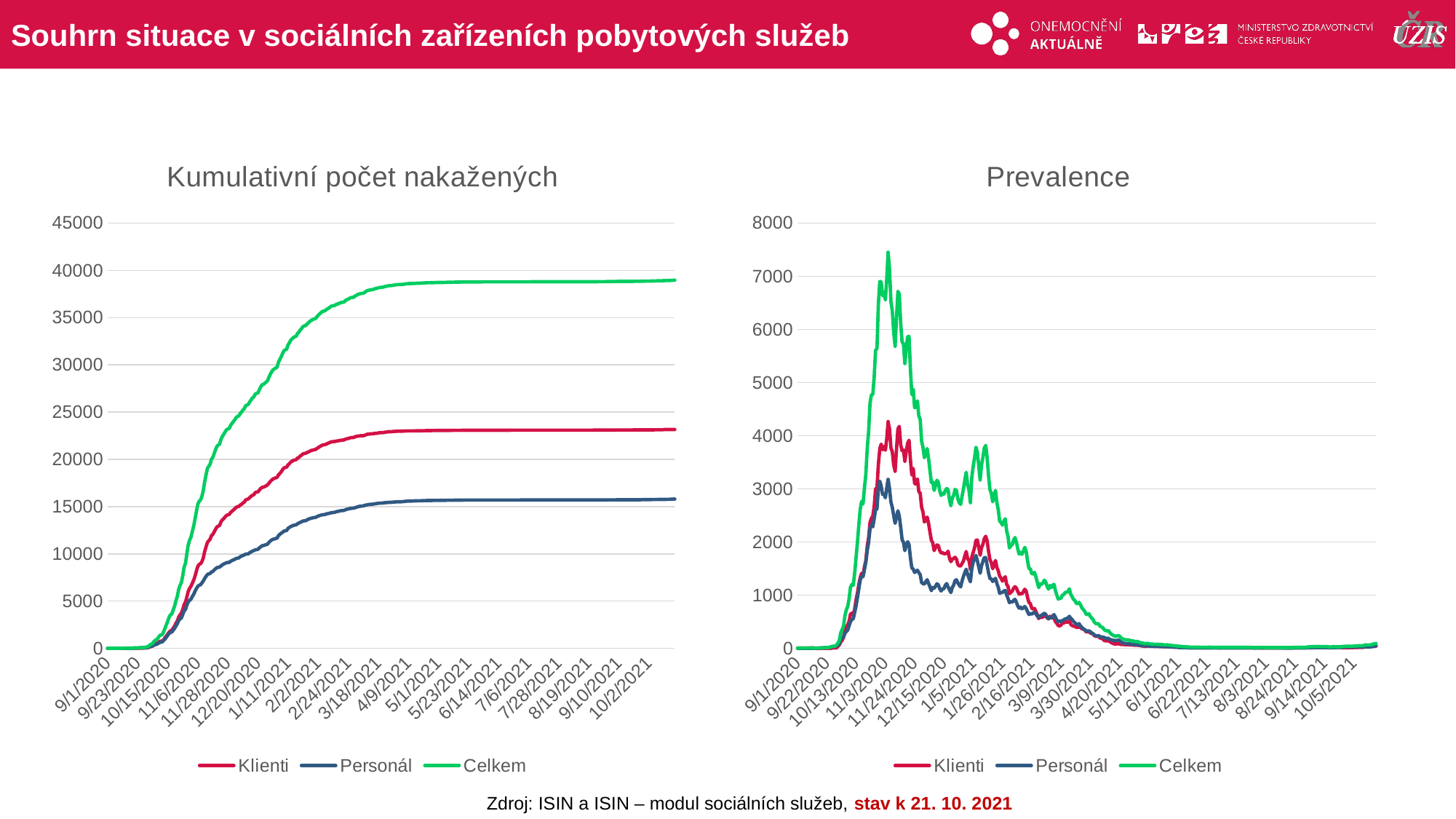

# Souhrn situace v sociálních zařízeních pobytových služeb

### Chart: Kumulativní počet nakažených

| Category | Klienti | Personál | Celkem |
|---|---|---|---|
| 44075 | 6.0 | 1.0 | 7.0 |
| 44076 | 6.0 | 1.0 | 7.0 |
| 44077 | 6.0 | 1.0 | 7.0 |
| 44078 | 6.0 | 4.0 | 10.0 |
| 44079 | 6.0 | 4.0 | 10.0 |
| 44080 | 6.0 | 4.0 | 10.0 |
| 44081 | 6.0 | 4.0 | 10.0 |
| 44082 | 7.0 | 4.0 | 11.0 |
| 44083 | 8.0 | 6.0 | 14.0 |
| 44084 | 8.0 | 7.0 | 15.0 |
| 44085 | 8.0 | 8.0 | 16.0 |
| 44086 | 11.0 | 9.0 | 20.0 |
| 44087 | 12.0 | 9.0 | 21.0 |
| 44088 | 12.0 | 12.0 | 24.0 |
| 44089 | 12.0 | 13.0 | 25.0 |
| 44090 | 12.0 | 15.0 | 27.0 |
| 44091 | 12.0 | 17.0 | 29.0 |
| 44092 | 14.0 | 19.0 | 33.0 |
| 44093 | 15.0 | 20.0 | 35.0 |
| 44094 | 18.0 | 23.0 | 41.0 |
| 44095 | 19.0 | 28.0 | 47.0 |
| 44096 | 19.0 | 32.0 | 51.0 |
| 44097 | 20.0 | 33.0 | 53.0 |
| 44098 | 23.0 | 37.0 | 60.0 |
| 44099 | 24.0 | 49.0 | 73.0 |
| 44100 | 29.0 | 56.0 | 85.0 |
| 44101 | 34.0 | 58.0 | 92.0 |
| 44102 | 37.0 | 62.0 | 99.0 |
| 44103 | 42.0 | 84.0 | 126.0 |
| 44104 | 70.0 | 94.0 | 164.0 |
| 44105 | 100.0 | 124.0 | 224.0 |
| 44106 | 160.0 | 215.0 | 375.0 |
| 44107 | 196.0 | 246.0 | 442.0 |
| 44108 | 250.0 | 275.0 | 525.0 |
| 44109 | 387.0 | 351.0 | 738.0 |
| 44110 | 469.0 | 397.0 | 866.0 |
| 44111 | 514.0 | 439.0 | 953.0 |
| 44112 | 592.0 | 523.0 | 1115.0 |
| 44113 | 731.0 | 609.0 | 1340.0 |
| 44114 | 761.0 | 659.0 | 1420.0 |
| 44115 | 772.0 | 684.0 | 1456.0 |
| 44116 | 910.0 | 838.0 | 1748.0 |
| 44117 | 1132.0 | 991.0 | 2123.0 |
| 44118 | 1313.0 | 1181.0 | 2494.0 |
| 44119 | 1503.0 | 1375.0 | 2878.0 |
| 44120 | 1707.0 | 1585.0 | 3292.0 |
| 44121 | 1862.0 | 1688.0 | 3550.0 |
| 44122 | 1903.0 | 1736.0 | 3639.0 |
| 44123 | 2145.0 | 1922.0 | 4067.0 |
| 44124 | 2341.0 | 2114.0 | 4455.0 |
| 44125 | 2667.0 | 2370.0 | 5037.0 |
| 44126 | 2893.0 | 2604.0 | 5497.0 |
| 44127 | 3308.0 | 2937.0 | 6245.0 |
| 44128 | 3535.0 | 3124.0 | 6659.0 |
| 44129 | 3729.0 | 3214.0 | 6943.0 |
| 44130 | 4116.0 | 3584.0 | 7700.0 |
| 44131 | 4637.0 | 3977.0 | 8614.0 |
| 44132 | 4897.0 | 4110.0 | 9007.0 |
| 44133 | 5432.0 | 4578.0 | 10010.0 |
| 44134 | 6019.0 | 4909.0 | 10928.0 |
| 44135 | 6355.0 | 5089.0 | 11444.0 |
| 44136 | 6567.0 | 5204.0 | 11771.0 |
| 44137 | 6897.0 | 5496.0 | 12393.0 |
| 44138 | 7229.0 | 5725.0 | 12954.0 |
| 44139 | 7653.0 | 6050.0 | 13703.0 |
| 44140 | 8186.0 | 6328.0 | 14514.0 |
| 44141 | 8673.0 | 6567.0 | 15240.0 |
| 44142 | 8887.0 | 6683.0 | 15570.0 |
| 44143 | 8965.0 | 6729.0 | 15694.0 |
| 44144 | 9167.0 | 6923.0 | 16090.0 |
| 44145 | 9552.0 | 7124.0 | 16676.0 |
| 44146 | 10226.0 | 7383.0 | 17609.0 |
| 44147 | 10725.0 | 7611.0 | 18336.0 |
| 44148 | 11205.0 | 7814.0 | 19019.0 |
| 44149 | 11384.0 | 7886.0 | 19270.0 |
| 44150 | 11548.0 | 7916.0 | 19464.0 |
| 44151 | 11929.0 | 8091.0 | 20020.0 |
| 44152 | 12066.0 | 8137.0 | 20203.0 |
| 44153 | 12335.0 | 8298.0 | 20633.0 |
| 44154 | 12604.0 | 8423.0 | 21027.0 |
| 44155 | 12842.0 | 8543.0 | 21385.0 |
| 44156 | 12936.0 | 8578.0 | 21514.0 |
| 44157 | 13027.0 | 8595.0 | 21622.0 |
| 44158 | 13406.0 | 8735.0 | 22141.0 |
| 44159 | 13604.0 | 8840.0 | 22444.0 |
| 44160 | 13727.0 | 8932.0 | 22659.0 |
| 44161 | 13922.0 | 8985.0 | 22907.0 |
| 44162 | 14060.0 | 9066.0 | 23126.0 |
| 44163 | 14138.0 | 9089.0 | 23227.0 |
| 44164 | 14166.0 | 9104.0 | 23270.0 |
| 44165 | 14381.0 | 9212.0 | 23593.0 |
| 44166 | 14504.0 | 9297.0 | 23801.0 |
| 44167 | 14636.0 | 9363.0 | 23999.0 |
| 44168 | 14768.0 | 9418.0 | 24186.0 |
| 44169 | 14907.0 | 9508.0 | 24415.0 |
| 44170 | 14995.0 | 9547.0 | 24542.0 |
| 44171 | 15015.0 | 9571.0 | 24586.0 |
| 44172 | 15157.0 | 9692.0 | 24849.0 |
| 44173 | 15246.0 | 9767.0 | 25013.0 |
| 44174 | 15387.0 | 9829.0 | 25216.0 |
| 44175 | 15470.0 | 9889.0 | 25359.0 |
| 44176 | 15699.0 | 9967.0 | 25666.0 |
| 44177 | 15766.0 | 9988.0 | 25754.0 |
| 44178 | 15816.0 | 10003.0 | 25819.0 |
| 44179 | 15964.0 | 10133.0 | 26097.0 |
| 44180 | 16097.0 | 10204.0 | 26301.0 |
| 44181 | 16197.0 | 10298.0 | 26495.0 |
| 44182 | 16265.0 | 10348.0 | 26613.0 |
| 44183 | 16480.0 | 10422.0 | 26902.0 |
| 44184 | 16539.0 | 10449.0 | 26988.0 |
| 44185 | 16560.0 | 10476.0 | 27036.0 |
| 44186 | 16739.0 | 10633.0 | 27372.0 |
| 44187 | 16913.0 | 10742.0 | 27655.0 |
| 44188 | 17035.0 | 10857.0 | 27892.0 |
| 44189 | 17053.0 | 10884.0 | 27937.0 |
| 44190 | 17124.0 | 10928.0 | 28052.0 |
| 44191 | 17201.0 | 10977.0 | 28178.0 |
| 44192 | 17298.0 | 11022.0 | 28320.0 |
| 44193 | 17463.0 | 11211.0 | 28674.0 |
| 44194 | 17649.0 | 11355.0 | 29004.0 |
| 44195 | 17792.0 | 11463.0 | 29255.0 |
| 44196 | 17925.0 | 11547.0 | 29472.0 |
| 44197 | 17989.0 | 11575.0 | 29564.0 |
| 44198 | 18048.0 | 11632.0 | 29680.0 |
| 44199 | 18089.0 | 11666.0 | 29755.0 |
| 44200 | 18356.0 | 11929.0 | 30285.0 |
| 44201 | 18507.0 | 12072.0 | 30579.0 |
| 44202 | 18671.0 | 12183.0 | 30854.0 |
| 44203 | 18902.0 | 12280.0 | 31182.0 |
| 44204 | 19086.0 | 12400.0 | 31486.0 |
| 44205 | 19146.0 | 12448.0 | 31594.0 |
| 44206 | 19174.0 | 12472.0 | 31646.0 |
| 44207 | 19412.0 | 12698.0 | 32110.0 |
| 44208 | 19537.0 | 12793.0 | 32330.0 |
| 44209 | 19712.0 | 12899.0 | 32611.0 |
| 44210 | 19809.0 | 12952.0 | 32761.0 |
| 44211 | 19894.0 | 13015.0 | 32909.0 |
| 44212 | 19929.0 | 13046.0 | 32975.0 |
| 44213 | 19974.0 | 13072.0 | 33046.0 |
| 44214 | 20134.0 | 13194.0 | 33328.0 |
| 44215 | 20212.0 | 13268.0 | 33480.0 |
| 44216 | 20358.0 | 13339.0 | 33697.0 |
| 44217 | 20464.0 | 13397.0 | 33861.0 |
| 44218 | 20578.0 | 13475.0 | 34053.0 |
| 44219 | 20631.0 | 13501.0 | 34132.0 |
| 44220 | 20655.0 | 13512.0 | 34167.0 |
| 44221 | 20740.0 | 13601.0 | 34341.0 |
| 44222 | 20781.0 | 13677.0 | 34458.0 |
| 44223 | 20874.0 | 13734.0 | 34608.0 |
| 44224 | 20939.0 | 13766.0 | 34705.0 |
| 44225 | 20976.0 | 13811.0 | 34787.0 |
| 44226 | 21025.0 | 13840.0 | 34865.0 |
| 44227 | 21034.0 | 13849.0 | 34883.0 |
| 44228 | 21139.0 | 13927.0 | 35066.0 |
| 44229 | 21233.0 | 13994.0 | 35227.0 |
| 44230 | 21335.0 | 14048.0 | 35383.0 |
| 44231 | 21417.0 | 14089.0 | 35506.0 |
| 44232 | 21501.0 | 14135.0 | 35636.0 |
| 44233 | 21543.0 | 14145.0 | 35688.0 |
| 44234 | 21559.0 | 14162.0 | 35721.0 |
| 44235 | 21622.0 | 14230.0 | 35852.0 |
| 44236 | 21687.0 | 14251.0 | 35938.0 |
| 44237 | 21754.0 | 14284.0 | 36038.0 |
| 44238 | 21819.0 | 14322.0 | 36141.0 |
| 44239 | 21871.0 | 14361.0 | 36232.0 |
| 44240 | 21879.0 | 14376.0 | 36255.0 |
| 44241 | 21891.0 | 14385.0 | 36276.0 |
| 44242 | 21928.0 | 14447.0 | 36375.0 |
| 44243 | 21946.0 | 14479.0 | 36425.0 |
| 44244 | 21976.0 | 14515.0 | 36491.0 |
| 44245 | 22003.0 | 14543.0 | 36546.0 |
| 44246 | 22029.0 | 14576.0 | 36605.0 |
| 44247 | 22047.0 | 14582.0 | 36629.0 |
| 44248 | 22052.0 | 14600.0 | 36652.0 |
| 44249 | 22142.0 | 14670.0 | 36812.0 |
| 44250 | 22177.0 | 14714.0 | 36891.0 |
| 44251 | 22212.0 | 14748.0 | 36960.0 |
| 44252 | 22258.0 | 14779.0 | 37037.0 |
| 44253 | 22304.0 | 14817.0 | 37121.0 |
| 44254 | 22313.0 | 14826.0 | 37139.0 |
| 44255 | 22316.0 | 14835.0 | 37151.0 |
| 44256 | 22394.0 | 14890.0 | 37284.0 |
| 44257 | 22422.0 | 14928.0 | 37350.0 |
| 44258 | 22468.0 | 14983.0 | 37451.0 |
| 44259 | 22477.0 | 15016.0 | 37493.0 |
| 44260 | 22499.0 | 15044.0 | 37543.0 |
| 44261 | 22503.0 | 15057.0 | 37560.0 |
| 44262 | 22508.0 | 15066.0 | 37574.0 |
| 44263 | 22535.0 | 15125.0 | 37660.0 |
| 44264 | 22605.0 | 15162.0 | 37767.0 |
| 44265 | 22660.0 | 15191.0 | 37851.0 |
| 44266 | 22672.0 | 15216.0 | 37888.0 |
| 44267 | 22697.0 | 15234.0 | 37931.0 |
| 44268 | 22706.0 | 15245.0 | 37951.0 |
| 44269 | 22712.0 | 15252.0 | 37964.0 |
| 44270 | 22738.0 | 15287.0 | 38025.0 |
| 44271 | 22758.0 | 15310.0 | 38068.0 |
| 44272 | 22765.0 | 15333.0 | 38098.0 |
| 44273 | 22801.0 | 15349.0 | 38150.0 |
| 44274 | 22819.0 | 15369.0 | 38188.0 |
| 44275 | 22827.0 | 15370.0 | 38197.0 |
| 44276 | 22831.0 | 15374.0 | 38205.0 |
| 44277 | 22844.0 | 15401.0 | 38245.0 |
| 44278 | 22871.0 | 15419.0 | 38290.0 |
| 44279 | 22890.0 | 15429.0 | 38319.0 |
| 44280 | 22921.0 | 15437.0 | 38358.0 |
| 44281 | 22927.0 | 15453.0 | 38380.0 |
| 44282 | 22930.0 | 15456.0 | 38386.0 |
| 44283 | 22934.0 | 15457.0 | 38391.0 |
| 44284 | 22955.0 | 15475.0 | 38430.0 |
| 44285 | 22964.0 | 15488.0 | 38452.0 |
| 44286 | 22972.0 | 15501.0 | 38473.0 |
| 44287 | 22981.0 | 15512.0 | 38493.0 |
| 44288 | 22984.0 | 15515.0 | 38499.0 |
| 44289 | 22987.0 | 15518.0 | 38505.0 |
| 44290 | 22989.0 | 15520.0 | 38509.0 |
| 44291 | 22990.0 | 15524.0 | 38514.0 |
| 44292 | 22995.0 | 15544.0 | 38539.0 |
| 44293 | 23011.0 | 15559.0 | 38570.0 |
| 44294 | 23012.0 | 15575.0 | 38587.0 |
| 44295 | 23015.0 | 15583.0 | 38598.0 |
| 44296 | 23016.0 | 15587.0 | 38603.0 |
| 44297 | 23016.0 | 15588.0 | 38604.0 |
| 44298 | 23017.0 | 15596.0 | 38613.0 |
| 44299 | 23019.0 | 15602.0 | 38621.0 |
| 44300 | 23020.0 | 15606.0 | 38626.0 |
| 44301 | 23023.0 | 15611.0 | 38634.0 |
| 44302 | 23024.0 | 15617.0 | 38641.0 |
| 44303 | 23025.0 | 15618.0 | 38643.0 |
| 44304 | 23026.0 | 15619.0 | 38645.0 |
| 44305 | 23031.0 | 15629.0 | 38660.0 |
| 44306 | 23035.0 | 15632.0 | 38667.0 |
| 44307 | 23038.0 | 15635.0 | 38673.0 |
| 44308 | 23047.0 | 15639.0 | 38686.0 |
| 44309 | 23050.0 | 15642.0 | 38692.0 |
| 44310 | 23051.0 | 15643.0 | 38694.0 |
| 44311 | 23051.0 | 15643.0 | 38694.0 |
| 44312 | 23052.0 | 15648.0 | 38700.0 |
| 44313 | 23055.0 | 15653.0 | 38708.0 |
| 44314 | 23055.0 | 15654.0 | 38709.0 |
| 44315 | 23057.0 | 15656.0 | 38713.0 |
| 44316 | 23058.0 | 15660.0 | 38718.0 |
| 44317 | 23058.0 | 15660.0 | 38718.0 |
| 44318 | 23058.0 | 15661.0 | 38719.0 |
| 44319 | 23058.0 | 15663.0 | 38721.0 |
| 44320 | 23058.0 | 15665.0 | 38723.0 |
| 44321 | 23060.0 | 15666.0 | 38726.0 |
| 44322 | 23060.0 | 15670.0 | 38730.0 |
| 44323 | 23061.0 | 15672.0 | 38733.0 |
| 44324 | 23061.0 | 15673.0 | 38734.0 |
| 44325 | 23064.0 | 15673.0 | 38737.0 |
| 44326 | 23069.0 | 15674.0 | 38743.0 |
| 44327 | 23071.0 | 15678.0 | 38749.0 |
| 44328 | 23071.0 | 15678.0 | 38749.0 |
| 44329 | 23072.0 | 15680.0 | 38752.0 |
| 44330 | 23075.0 | 15681.0 | 38756.0 |
| 44331 | 23076.0 | 15681.0 | 38757.0 |
| 44332 | 23076.0 | 15681.0 | 38757.0 |
| 44333 | 23079.0 | 15685.0 | 38764.0 |
| 44334 | 23079.0 | 15689.0 | 38768.0 |
| 44335 | 23081.0 | 15690.0 | 38771.0 |
| 44336 | 23081.0 | 15693.0 | 38774.0 |
| 44337 | 23081.0 | 15693.0 | 38774.0 |
| 44338 | 23081.0 | 15693.0 | 38774.0 |
| 44339 | 23081.0 | 15693.0 | 38774.0 |
| 44340 | 23083.0 | 15694.0 | 38777.0 |
| 44341 | 23083.0 | 15695.0 | 38778.0 |
| 44342 | 23083.0 | 15696.0 | 38779.0 |
| 44343 | 23083.0 | 15696.0 | 38779.0 |
| 44344 | 23083.0 | 15696.0 | 38779.0 |
| 44345 | 23083.0 | 15696.0 | 38779.0 |
| 44346 | 23083.0 | 15696.0 | 38779.0 |
| 44347 | 23083.0 | 15696.0 | 38779.0 |
| 44348 | 23083.0 | 15696.0 | 38779.0 |
| 44349 | 23086.0 | 15696.0 | 38782.0 |
| 44350 | 23087.0 | 15697.0 | 38784.0 |
| 44351 | 23087.0 | 15697.0 | 38784.0 |
| 44352 | 23087.0 | 15697.0 | 38784.0 |
| 44353 | 23087.0 | 15697.0 | 38784.0 |
| 44354 | 23087.0 | 15697.0 | 38784.0 |
| 44355 | 23087.0 | 15697.0 | 38784.0 |
| 44356 | 23087.0 | 15697.0 | 38784.0 |
| 44357 | 23087.0 | 15697.0 | 38784.0 |
| 44358 | 23088.0 | 15697.0 | 38785.0 |
| 44359 | 23088.0 | 15697.0 | 38785.0 |
| 44360 | 23088.0 | 15697.0 | 38785.0 |
| 44361 | 23088.0 | 15697.0 | 38785.0 |
| 44362 | 23088.0 | 15697.0 | 38785.0 |
| 44363 | 23088.0 | 15697.0 | 38785.0 |
| 44364 | 23089.0 | 15697.0 | 38786.0 |
| 44365 | 23089.0 | 15697.0 | 38786.0 |
| 44366 | 23089.0 | 15697.0 | 38786.0 |
| 44367 | 23089.0 | 15697.0 | 38786.0 |
| 44368 | 23089.0 | 15697.0 | 38786.0 |
| 44369 | 23089.0 | 15697.0 | 38786.0 |
| 44370 | 23090.0 | 15697.0 | 38787.0 |
| 44371 | 23091.0 | 15697.0 | 38788.0 |
| 44372 | 23091.0 | 15697.0 | 38788.0 |
| 44373 | 23091.0 | 15697.0 | 38788.0 |
| 44374 | 23091.0 | 15697.0 | 38788.0 |
| 44375 | 23091.0 | 15697.0 | 38788.0 |
| 44376 | 23091.0 | 15697.0 | 38788.0 |
| 44377 | 23091.0 | 15698.0 | 38789.0 |
| 44378 | 23092.0 | 15698.0 | 38790.0 |
| 44379 | 23092.0 | 15698.0 | 38790.0 |
| 44380 | 23092.0 | 15698.0 | 38790.0 |
| 44381 | 23093.0 | 15698.0 | 38791.0 |
| 44382 | 23093.0 | 15698.0 | 38791.0 |
| 44383 | 23093.0 | 15698.0 | 38791.0 |
| 44384 | 23093.0 | 15698.0 | 38791.0 |
| 44385 | 23094.0 | 15698.0 | 38792.0 |
| 44386 | 23094.0 | 15698.0 | 38792.0 |
| 44387 | 23094.0 | 15698.0 | 38792.0 |
| 44388 | 23094.0 | 15699.0 | 38793.0 |
| 44389 | 23094.0 | 15699.0 | 38793.0 |
| 44390 | 23094.0 | 15699.0 | 38793.0 |
| 44391 | 23094.0 | 15699.0 | 38793.0 |
| 44392 | 23094.0 | 15699.0 | 38793.0 |
| 44393 | 23094.0 | 15699.0 | 38793.0 |
| 44394 | 23094.0 | 15699.0 | 38793.0 |
| 44395 | 23094.0 | 15699.0 | 38793.0 |
| 44396 | 23094.0 | 15699.0 | 38793.0 |
| 44397 | 23094.0 | 15699.0 | 38793.0 |
| 44398 | 23094.0 | 15700.0 | 38794.0 |
| 44399 | 23094.0 | 15700.0 | 38794.0 |
| 44400 | 23094.0 | 15700.0 | 38794.0 |
| 44401 | 23094.0 | 15700.0 | 38794.0 |
| 44402 | 23094.0 | 15700.0 | 38794.0 |
| 44403 | 23094.0 | 15700.0 | 38794.0 |
| 44404 | 23094.0 | 15700.0 | 38794.0 |
| 44405 | 23094.0 | 15702.0 | 38796.0 |
| 44406 | 23094.0 | 15702.0 | 38796.0 |
| 44407 | 23094.0 | 15702.0 | 38796.0 |
| 44408 | 23094.0 | 15702.0 | 38796.0 |
| 44409 | 23094.0 | 15702.0 | 38796.0 |
| 44410 | 23094.0 | 15702.0 | 38796.0 |
| 44411 | 23094.0 | 15702.0 | 38796.0 |
| 44412 | 23094.0 | 15702.0 | 38796.0 |
| 44413 | 23094.0 | 15702.0 | 38796.0 |
| 44414 | 23094.0 | 15702.0 | 38796.0 |
| 44415 | 23094.0 | 15702.0 | 38796.0 |
| 44416 | 23094.0 | 15703.0 | 38797.0 |
| 44417 | 23094.0 | 15703.0 | 38797.0 |
| 44418 | 23094.0 | 15703.0 | 38797.0 |
| 44419 | 23094.0 | 15704.0 | 38798.0 |
| 44420 | 23094.0 | 15704.0 | 38798.0 |
| 44421 | 23094.0 | 15704.0 | 38798.0 |
| 44422 | 23094.0 | 15704.0 | 38798.0 |
| 44423 | 23094.0 | 15704.0 | 38798.0 |
| 44424 | 23095.0 | 15704.0 | 38799.0 |
| 44425 | 23096.0 | 15704.0 | 38800.0 |
| 44426 | 23096.0 | 15704.0 | 38800.0 |
| 44427 | 23097.0 | 15704.0 | 38801.0 |
| 44428 | 23097.0 | 15704.0 | 38801.0 |
| 44429 | 23097.0 | 15704.0 | 38801.0 |
| 44430 | 23097.0 | 15704.0 | 38801.0 |
| 44431 | 23099.0 | 15705.0 | 38804.0 |
| 44432 | 23099.0 | 15705.0 | 38804.0 |
| 44433 | 23099.0 | 15705.0 | 38804.0 |
| 44434 | 23099.0 | 15706.0 | 38805.0 |
| 44435 | 23099.0 | 15707.0 | 38806.0 |
| 44436 | 23099.0 | 15708.0 | 38807.0 |
| 44437 | 23099.0 | 15708.0 | 38807.0 |
| 44438 | 23099.0 | 15708.0 | 38807.0 |
| 44439 | 23099.0 | 15708.0 | 38807.0 |
| 44440 | 23100.0 | 15710.0 | 38810.0 |
| 44441 | 23104.0 | 15711.0 | 38815.0 |
| 44442 | 23106.0 | 15712.0 | 38818.0 |
| 44443 | 23107.0 | 15712.0 | 38819.0 |
| 44444 | 23107.0 | 15712.0 | 38819.0 |
| 44445 | 23111.0 | 15713.0 | 38824.0 |
| 44446 | 23111.0 | 15715.0 | 38826.0 |
| 44447 | 23111.0 | 15716.0 | 38827.0 |
| 44448 | 23112.0 | 15717.0 | 38829.0 |
| 44449 | 23112.0 | 15717.0 | 38829.0 |
| 44450 | 23112.0 | 15717.0 | 38829.0 |
| 44451 | 23112.0 | 15717.0 | 38829.0 |
| 44452 | 23113.0 | 15717.0 | 38830.0 |
| 44453 | 23113.0 | 15718.0 | 38831.0 |
| 44454 | 23113.0 | 15718.0 | 38831.0 |
| 44455 | 23113.0 | 15718.0 | 38831.0 |
| 44456 | 23113.0 | 15718.0 | 38831.0 |
| 44457 | 23113.0 | 15719.0 | 38832.0 |
| 44458 | 23113.0 | 15719.0 | 38832.0 |
| 44459 | 23114.0 | 15723.0 | 38837.0 |
| 44460 | 23117.0 | 15726.0 | 38843.0 |
| 44461 | 23118.0 | 15728.0 | 38846.0 |
| 44462 | 23118.0 | 15728.0 | 38846.0 |
| 44463 | 23118.0 | 15728.0 | 38846.0 |
| 44464 | 23118.0 | 15729.0 | 38847.0 |
| 44465 | 23118.0 | 15729.0 | 38847.0 |
| 44466 | 23118.0 | 15734.0 | 38852.0 |
| 44467 | 23118.0 | 15736.0 | 38854.0 |
| 44468 | 23118.0 | 15742.0 | 38860.0 |
| 44469 | 23118.0 | 15744.0 | 38862.0 |
| 44470 | 23119.0 | 15746.0 | 38865.0 |
| 44471 | 23120.0 | 15746.0 | 38866.0 |
| 44472 | 23121.0 | 15746.0 | 38867.0 |
| 44473 | 23121.0 | 15748.0 | 38869.0 |
| 44474 | 23122.0 | 15750.0 | 38872.0 |
| 44475 | 23129.0 | 15752.0 | 38881.0 |
| 44476 | 23130.0 | 15753.0 | 38883.0 |
| 44477 | 23133.0 | 15756.0 | 38889.0 |
| 44478 | 23133.0 | 15757.0 | 38890.0 |
| 44479 | 23133.0 | 15757.0 | 38890.0 |
| 44480 | 23134.0 | 15760.0 | 38894.0 |
| 44481 | 23134.0 | 15763.0 | 38897.0 |
| 44482 | 23153.0 | 15764.0 | 38917.0 |
| 44483 | 23153.0 | 15767.0 | 38920.0 |
| 44484 | 23154.0 | 15770.0 | 38924.0 |
| 44485 | 23154.0 | 15773.0 | 38927.0 |
| 44486 | 23155.0 | 15773.0 | 38928.0 |
| 44487 | 23157.0 | 15781.0 | 38938.0 |
| 44488 | 23163.0 | 15786.0 | 38949.0 |
| 44489 | 23164.0 | 15794.0 | 38958.0 |
| 44490 | 23165.0 | 15798.0 | 38963.0 |

### Chart: Prevalence

| Category | Klienti | Personál | Celkem |
|---|---|---|---|
| 44075 | 6.0 | 1.0 | 7.0 |
| 44076 | 6.0 | 0.0 | 6.0 |
| 44077 | 6.0 | 0.0 | 6.0 |
| 44078 | 6.0 | 3.0 | 9.0 |
| 44079 | 6.0 | 1.0 | 7.0 |
| 44080 | 6.0 | 1.0 | 7.0 |
| 44081 | 6.0 | 1.0 | 7.0 |
| 44082 | 7.0 | 1.0 | 8.0 |
| 44083 | 7.0 | 3.0 | 10.0 |
| 44084 | 6.0 | 3.0 | 9.0 |
| 44085 | 6.0 | 3.0 | 9.0 |
| 44086 | 9.0 | 3.0 | 12.0 |
| 44087 | 1.0 | 2.0 | 3.0 |
| 44088 | 0.0 | 5.0 | 5.0 |
| 44089 | 0.0 | 5.0 | 5.0 |
| 44090 | 0.0 | 7.0 | 7.0 |
| 44091 | 0.0 | 8.0 | 8.0 |
| 44092 | 2.0 | 8.0 | 10.0 |
| 44093 | 1.0 | 8.0 | 9.0 |
| 44094 | 3.0 | 10.0 | 13.0 |
| 44095 | 1.0 | 12.0 | 13.0 |
| 44096 | 0.0 | 13.0 | 13.0 |
| 44097 | 1.0 | 13.0 | 14.0 |
| 44098 | 4.0 | 17.0 | 21.0 |
| 44099 | 2.0 | 28.0 | 30.0 |
| 44100 | 7.0 | 32.0 | 39.0 |
| 44101 | 7.0 | 33.0 | 40.0 |
| 44102 | 7.0 | 36.0 | 43.0 |
| 44103 | 11.0 | 54.0 | 65.0 |
| 44104 | 38.0 | 60.0 | 98.0 |
| 44105 | 66.0 | 88.0 | 154.0 |
| 44106 | 119.0 | 173.0 | 292.0 |
| 44107 | 154.0 | 199.0 | 353.0 |
| 44108 | 206.0 | 212.0 | 418.0 |
| 44109 | 333.0 | 282.0 | 615.0 |
| 44110 | 405.0 | 318.0 | 723.0 |
| 44111 | 443.0 | 345.0 | 788.0 |
| 44112 | 511.0 | 425.0 | 936.0 |
| 44113 | 643.0 | 505.0 | 1148.0 |
| 44114 | 663.0 | 542.0 | 1205.0 |
| 44115 | 630.0 | 557.0 | 1187.0 |
| 44116 | 743.0 | 677.0 | 1420.0 |
| 44117 | 913.0 | 796.0 | 1709.0 |
| 44118 | 1043.0 | 960.0 | 2003.0 |
| 44119 | 1208.0 | 1123.0 | 2331.0 |
| 44120 | 1335.0 | 1288.0 | 2623.0 |
| 44121 | 1413.0 | 1354.0 | 2767.0 |
| 44122 | 1367.0 | 1349.0 | 2716.0 |
| 44123 | 1537.0 | 1481.0 | 3018.0 |
| 44124 | 1646.0 | 1620.0 | 3266.0 |
| 44125 | 1924.0 | 1835.0 | 3759.0 |
| 44126 | 2079.0 | 1992.0 | 4071.0 |
| 44127 | 2365.0 | 2249.0 | 4614.0 |
| 44128 | 2447.0 | 2322.0 | 4769.0 |
| 44129 | 2489.0 | 2287.0 | 4776.0 |
| 44130 | 2669.0 | 2441.0 | 5110.0 |
| 44131 | 2998.0 | 2607.0 | 5605.0 |
| 44132 | 3023.0 | 2621.0 | 5644.0 |
| 44133 | 3459.0 | 3013.0 | 6472.0 |
| 44134 | 3755.0 | 3145.0 | 6900.0 |
| 44135 | 3842.0 | 3056.0 | 6898.0 |
| 44136 | 3737.0 | 2896.0 | 6633.0 |
| 44137 | 3798.0 | 2906.0 | 6704.0 |
| 44138 | 3728.0 | 2832.0 | 6560.0 |
| 44139 | 3939.0 | 3014.0 | 6953.0 |
| 44140 | 4268.0 | 3185.0 | 7453.0 |
| 44141 | 4126.0 | 3003.0 | 7129.0 |
| 44142 | 3777.0 | 2753.0 | 6530.0 |
| 44143 | 3696.0 | 2651.0 | 6347.0 |
| 44144 | 3450.0 | 2497.0 | 5947.0 |
| 44145 | 3331.0 | 2352.0 | 5683.0 |
| 44146 | 3747.0 | 2467.0 | 6214.0 |
| 44147 | 4129.0 | 2588.0 | 6717.0 |
| 44148 | 4176.0 | 2489.0 | 6665.0 |
| 44149 | 3833.0 | 2288.0 | 6121.0 |
| 44150 | 3720.0 | 2046.0 | 5766.0 |
| 44151 | 3732.0 | 1997.0 | 5729.0 |
| 44152 | 3519.0 | 1839.0 | 5358.0 |
| 44153 | 3710.0 | 1938.0 | 5648.0 |
| 44154 | 3860.0 | 2007.0 | 5867.0 |
| 44155 | 3916.0 | 1952.0 | 5868.0 |
| 44156 | 3536.0 | 1697.0 | 5233.0 |
| 44157 | 3260.0 | 1513.0 | 4773.0 |
| 44158 | 3385.0 | 1491.0 | 4876.0 |
| 44159 | 3100.0 | 1428.0 | 4528.0 |
| 44160 | 3092.0 | 1450.0 | 4542.0 |
| 44161 | 3187.0 | 1470.0 | 4657.0 |
| 44162 | 2951.0 | 1426.0 | 4377.0 |
| 44163 | 2919.0 | 1387.0 | 4306.0 |
| 44164 | 2659.0 | 1240.0 | 3899.0 |
| 44165 | 2563.0 | 1217.0 | 3780.0 |
| 44166 | 2377.0 | 1210.0 | 3587.0 |
| 44167 | 2409.0 | 1256.0 | 3665.0 |
| 44168 | 2469.0 | 1291.0 | 3760.0 |
| 44169 | 2354.0 | 1222.0 | 3576.0 |
| 44170 | 2187.0 | 1160.0 | 3347.0 |
| 44171 | 2034.0 | 1086.0 | 3120.0 |
| 44172 | 1986.0 | 1146.0 | 3132.0 |
| 44173 | 1840.0 | 1132.0 | 2972.0 |
| 44174 | 1895.0 | 1169.0 | 3064.0 |
| 44175 | 1946.0 | 1216.0 | 3162.0 |
| 44176 | 1933.0 | 1194.0 | 3127.0 |
| 44177 | 1842.0 | 1123.0 | 2965.0 |
| 44178 | 1796.0 | 1080.0 | 2876.0 |
| 44179 | 1800.0 | 1117.0 | 2917.0 |
| 44180 | 1782.0 | 1120.0 | 2902.0 |
| 44181 | 1783.0 | 1187.0 | 2970.0 |
| 44182 | 1787.0 | 1219.0 | 3006.0 |
| 44183 | 1828.0 | 1156.0 | 2984.0 |
| 44184 | 1696.0 | 1100.0 | 2796.0 |
| 44185 | 1631.0 | 1050.0 | 2681.0 |
| 44186 | 1679.0 | 1147.0 | 2826.0 |
| 44187 | 1690.0 | 1190.0 | 2880.0 |
| 44188 | 1714.0 | 1276.0 | 2990.0 |
| 44189 | 1680.0 | 1290.0 | 2970.0 |
| 44190 | 1577.0 | 1234.0 | 2811.0 |
| 44191 | 1551.0 | 1190.0 | 2741.0 |
| 44192 | 1551.0 | 1157.0 | 2708.0 |
| 44193 | 1595.0 | 1267.0 | 2862.0 |
| 44194 | 1643.0 | 1353.0 | 2996.0 |
| 44195 | 1740.0 | 1425.0 | 3165.0 |
| 44196 | 1822.0 | 1490.0 | 3312.0 |
| 44197 | 1687.0 | 1394.0 | 3081.0 |
| 44198 | 1654.0 | 1320.0 | 2974.0 |
| 44199 | 1487.0 | 1252.0 | 2739.0 |
| 44200 | 1716.0 | 1499.0 | 3215.0 |
| 44201 | 1804.0 | 1619.0 | 3423.0 |
| 44202 | 1894.0 | 1691.0 | 3585.0 |
| 44203 | 2035.0 | 1749.0 | 3784.0 |
| 44204 | 2037.0 | 1648.0 | 3685.0 |
| 44205 | 1902.0 | 1533.0 | 3435.0 |
| 44206 | 1753.0 | 1414.0 | 3167.0 |
| 44207 | 1895.0 | 1556.0 | 3451.0 |
| 44208 | 1960.0 | 1639.0 | 3599.0 |
| 44209 | 2064.0 | 1708.0 | 3772.0 |
| 44210 | 2109.0 | 1709.0 | 3818.0 |
| 44211 | 2024.0 | 1565.0 | 3589.0 |
| 44212 | 1829.0 | 1422.0 | 3251.0 |
| 44213 | 1673.0 | 1314.0 | 2987.0 |
| 44214 | 1612.0 | 1309.0 | 2921.0 |
| 44215 | 1498.0 | 1259.0 | 2757.0 |
| 44216 | 1583.0 | 1291.0 | 2874.0 |
| 44217 | 1653.0 | 1317.0 | 2970.0 |
| 44218 | 1523.0 | 1222.0 | 2745.0 |
| 44219 | 1458.0 | 1146.0 | 2604.0 |
| 44220 | 1357.0 | 1036.0 | 2393.0 |
| 44221 | 1319.0 | 1049.0 | 2368.0 |
| 44222 | 1265.0 | 1053.0 | 2318.0 |
| 44223 | 1314.0 | 1078.0 | 2392.0 |
| 44224 | 1348.0 | 1090.0 | 2438.0 |
| 44225 | 1206.0 | 1005.0 | 2211.0 |
| 44226 | 1164.0 | 939.0 | 2103.0 |
| 44227 | 1028.0 | 861.0 | 1889.0 |
| 44228 | 1055.0 | 880.0 | 1935.0 |
| 44229 | 1078.0 | 869.0 | 1947.0 |
| 44230 | 1133.0 | 903.0 | 2036.0 |
| 44231 | 1161.0 | 923.0 | 2084.0 |
| 44232 | 1133.0 | 868.0 | 2001.0 |
| 44233 | 1071.0 | 798.0 | 1869.0 |
| 44234 | 1018.0 | 756.0 | 1774.0 |
| 44235 | 1031.0 | 777.0 | 1808.0 |
| 44236 | 1025.0 | 745.0 | 1770.0 |
| 44237 | 1067.0 | 762.0 | 1829.0 |
| 44238 | 1113.0 | 787.0 | 1900.0 |
| 44239 | 1077.0 | 749.0 | 1826.0 |
| 44240 | 956.0 | 690.0 | 1646.0 |
| 44241 | 863.0 | 638.0 | 1501.0 |
| 44242 | 843.0 | 655.0 | 1498.0 |
| 44243 | 759.0 | 645.0 | 1404.0 |
| 44244 | 738.0 | 665.0 | 1403.0 |
| 44245 | 752.0 | 679.0 | 1431.0 |
| 44246 | 693.0 | 649.0 | 1342.0 |
| 44247 | 632.0 | 610.0 | 1242.0 |
| 44248 | 560.0 | 583.0 | 1143.0 |
| 44249 | 605.0 | 611.0 | 1216.0 |
| 44250 | 579.0 | 623.0 | 1202.0 |
| 44251 | 591.0 | 639.0 | 1230.0 |
| 44252 | 621.0 | 663.0 | 1284.0 |
| 44253 | 609.0 | 641.0 | 1250.0 |
| 44254 | 576.0 | 592.0 | 1168.0 |
| 44255 | 557.0 | 557.0 | 1114.0 |
| 44256 | 604.0 | 579.0 | 1183.0 |
| 44257 | 570.0 | 573.0 | 1143.0 |
| 44258 | 577.0 | 613.0 | 1190.0 |
| 44259 | 569.0 | 634.0 | 1203.0 |
| 44260 | 501.0 | 584.0 | 1085.0 |
| 44261 | 471.0 | 532.0 | 1003.0 |
| 44262 | 428.0 | 500.0 | 928.0 |
| 44263 | 423.0 | 517.0 | 940.0 |
| 44264 | 437.0 | 503.0 | 940.0 |
| 44265 | 478.0 | 523.0 | 1001.0 |
| 44266 | 477.0 | 537.0 | 1014.0 |
| 44267 | 498.0 | 553.0 | 1051.0 |
| 44268 | 495.0 | 563.0 | 1058.0 |
| 44269 | 495.0 | 569.0 | 1064.0 |
| 44270 | 516.0 | 604.0 | 1120.0 |
| 44271 | 453.0 | 566.0 | 1019.0 |
| 44272 | 431.0 | 542.0 | 973.0 |
| 44273 | 417.0 | 504.0 | 921.0 |
| 44274 | 418.0 | 483.0 | 901.0 |
| 44275 | 397.0 | 450.0 | 847.0 |
| 44276 | 395.0 | 445.0 | 840.0 |
| 44277 | 400.0 | 465.0 | 865.0 |
| 44278 | 400.0 | 420.0 | 820.0 |
| 44279 | 367.0 | 395.0 | 762.0 |
| 44280 | 364.0 | 367.0 | 731.0 |
| 44281 | 346.0 | 355.0 | 701.0 |
| 44282 | 312.0 | 332.0 | 644.0 |
| 44283 | 311.0 | 324.0 | 635.0 |
| 44284 | 323.0 | 330.0 | 653.0 |
| 44285 | 290.0 | 315.0 | 605.0 |
| 44286 | 281.0 | 288.0 | 569.0 |
| 44287 | 267.0 | 278.0 | 545.0 |
| 44288 | 238.0 | 253.0 | 491.0 |
| 44289 | 228.0 | 237.0 | 465.0 |
| 44290 | 227.0 | 236.0 | 463.0 |
| 44291 | 225.0 | 238.0 | 463.0 |
| 44292 | 195.0 | 223.0 | 418.0 |
| 44293 | 190.0 | 215.0 | 405.0 |
| 44294 | 177.0 | 213.0 | 390.0 |
| 44295 | 148.0 | 206.0 | 354.0 |
| 44296 | 143.0 | 191.0 | 334.0 |
| 44297 | 142.0 | 187.0 | 329.0 |
| 44298 | 142.0 | 192.0 | 334.0 |
| 44299 | 131.0 | 168.0 | 299.0 |
| 44300 | 109.0 | 161.0 | 270.0 |
| 44301 | 99.0 | 154.0 | 253.0 |
| 44302 | 85.0 | 151.0 | 236.0 |
| 44303 | 83.0 | 150.0 | 233.0 |
| 44304 | 84.0 | 147.0 | 231.0 |
| 44305 | 88.0 | 155.0 | 243.0 |
| 44306 | 82.0 | 149.0 | 231.0 |
| 44307 | 75.0 | 125.0 | 200.0 |
| 44308 | 74.0 | 107.0 | 181.0 |
| 44309 | 75.0 | 99.0 | 174.0 |
| 44310 | 70.0 | 92.0 | 162.0 |
| 44311 | 69.0 | 90.0 | 159.0 |
| 44312 | 69.0 | 92.0 | 161.0 |
| 44313 | 67.0 | 87.0 | 154.0 |
| 44314 | 65.0 | 82.0 | 147.0 |
| 44315 | 64.0 | 78.0 | 142.0 |
| 44316 | 64.0 | 74.0 | 138.0 |
| 44317 | 58.0 | 71.0 | 129.0 |
| 44318 | 58.0 | 70.0 | 128.0 |
| 44319 | 58.0 | 72.0 | 130.0 |
| 44320 | 55.0 | 61.0 | 116.0 |
| 44321 | 51.0 | 57.0 | 108.0 |
| 44322 | 45.0 | 57.0 | 102.0 |
| 44323 | 44.0 | 55.0 | 99.0 |
| 44324 | 38.0 | 50.0 | 88.0 |
| 44325 | 41.0 | 48.0 | 89.0 |
| 44326 | 45.0 | 49.0 | 94.0 |
| 44327 | 45.0 | 45.0 | 90.0 |
| 44328 | 42.0 | 41.0 | 83.0 |
| 44329 | 40.0 | 41.0 | 81.0 |
| 44330 | 40.0 | 41.0 | 81.0 |
| 44331 | 38.0 | 38.0 | 76.0 |
| 44332 | 37.0 | 38.0 | 75.0 |
| 44333 | 39.0 | 39.0 | 78.0 |
| 44334 | 35.0 | 40.0 | 75.0 |
| 44335 | 37.0 | 36.0 | 73.0 |
| 44336 | 34.0 | 37.0 | 71.0 |
| 44337 | 34.0 | 36.0 | 70.0 |
| 44338 | 33.0 | 33.0 | 66.0 |
| 44339 | 32.0 | 33.0 | 65.0 |
| 44340 | 33.0 | 34.0 | 67.0 |
| 44341 | 32.0 | 32.0 | 64.0 |
| 44342 | 31.0 | 29.0 | 60.0 |
| 44343 | 29.0 | 27.0 | 56.0 |
| 44344 | 28.0 | 25.0 | 53.0 |
| 44345 | 28.0 | 23.0 | 51.0 |
| 44346 | 25.0 | 23.0 | 48.0 |
| 44347 | 24.0 | 22.0 | 46.0 |
| 44348 | 23.0 | 19.0 | 42.0 |
| 44349 | 26.0 | 16.0 | 42.0 |
| 44350 | 22.0 | 15.0 | 37.0 |
| 44351 | 18.0 | 14.0 | 32.0 |
| 44352 | 17.0 | 14.0 | 31.0 |
| 44353 | 17.0 | 14.0 | 31.0 |
| 44354 | 17.0 | 13.0 | 30.0 |
| 44355 | 17.0 | 11.0 | 28.0 |
| 44356 | 16.0 | 9.0 | 25.0 |
| 44357 | 15.0 | 9.0 | 24.0 |
| 44358 | 16.0 | 9.0 | 25.0 |
| 44359 | 13.0 | 9.0 | 22.0 |
| 44360 | 13.0 | 9.0 | 22.0 |
| 44361 | 13.0 | 9.0 | 22.0 |
| 44362 | 13.0 | 9.0 | 22.0 |
| 44363 | 13.0 | 9.0 | 22.0 |
| 44364 | 13.0 | 8.0 | 21.0 |
| 44365 | 13.0 | 8.0 | 21.0 |
| 44366 | 13.0 | 8.0 | 21.0 |
| 44367 | 13.0 | 8.0 | 21.0 |
| 44368 | 13.0 | 8.0 | 21.0 |
| 44369 | 13.0 | 8.0 | 21.0 |
| 44370 | 14.0 | 8.0 | 22.0 |
| 44371 | 14.0 | 8.0 | 22.0 |
| 44372 | 13.0 | 7.0 | 20.0 |
| 44373 | 13.0 | 7.0 | 20.0 |
| 44374 | 13.0 | 7.0 | 20.0 |
| 44375 | 13.0 | 7.0 | 20.0 |
| 44376 | 13.0 | 7.0 | 20.0 |
| 44377 | 12.0 | 8.0 | 20.0 |
| 44378 | 13.0 | 8.0 | 21.0 |
| 44379 | 11.0 | 8.0 | 19.0 |
| 44380 | 11.0 | 8.0 | 19.0 |
| 44381 | 12.0 | 8.0 | 20.0 |
| 44382 | 12.0 | 8.0 | 20.0 |
| 44383 | 12.0 | 8.0 | 20.0 |
| 44384 | 12.0 | 8.0 | 20.0 |
| 44385 | 11.0 | 8.0 | 19.0 |
| 44386 | 11.0 | 8.0 | 19.0 |
| 44387 | 11.0 | 8.0 | 19.0 |
| 44388 | 11.0 | 9.0 | 20.0 |
| 44389 | 11.0 | 9.0 | 20.0 |
| 44390 | 11.0 | 9.0 | 20.0 |
| 44391 | 11.0 | 9.0 | 20.0 |
| 44392 | 11.0 | 9.0 | 20.0 |
| 44393 | 11.0 | 8.0 | 19.0 |
| 44394 | 11.0 | 8.0 | 19.0 |
| 44395 | 11.0 | 8.0 | 19.0 |
| 44396 | 11.0 | 8.0 | 19.0 |
| 44397 | 10.0 | 8.0 | 18.0 |
| 44398 | 10.0 | 9.0 | 19.0 |
| 44399 | 10.0 | 8.0 | 18.0 |
| 44400 | 10.0 | 8.0 | 18.0 |
| 44401 | 10.0 | 7.0 | 17.0 |
| 44402 | 10.0 | 7.0 | 17.0 |
| 44403 | 10.0 | 6.0 | 16.0 |
| 44404 | 10.0 | 6.0 | 16.0 |
| 44405 | 10.0 | 8.0 | 18.0 |
| 44406 | 10.0 | 8.0 | 18.0 |
| 44407 | 9.0 | 8.0 | 17.0 |
| 44408 | 9.0 | 8.0 | 17.0 |
| 44409 | 9.0 | 8.0 | 17.0 |
| 44410 | 9.0 | 8.0 | 17.0 |
| 44411 | 8.0 | 8.0 | 16.0 |
| 44412 | 8.0 | 8.0 | 16.0 |
| 44413 | 8.0 | 7.0 | 15.0 |
| 44414 | 8.0 | 7.0 | 15.0 |
| 44415 | 8.0 | 7.0 | 15.0 |
| 44416 | 8.0 | 8.0 | 16.0 |
| 44417 | 8.0 | 8.0 | 16.0 |
| 44418 | 8.0 | 7.0 | 15.0 |
| 44419 | 8.0 | 7.0 | 15.0 |
| 44420 | 8.0 | 7.0 | 15.0 |
| 44421 | 8.0 | 7.0 | 15.0 |
| 44422 | 8.0 | 7.0 | 15.0 |
| 44423 | 8.0 | 7.0 | 15.0 |
| 44424 | 9.0 | 7.0 | 16.0 |
| 44425 | 10.0 | 6.0 | 16.0 |
| 44426 | 10.0 | 6.0 | 16.0 |
| 44427 | 11.0 | 6.0 | 17.0 |
| 44428 | 10.0 | 6.0 | 16.0 |
| 44429 | 10.0 | 6.0 | 16.0 |
| 44430 | 10.0 | 6.0 | 16.0 |
| 44431 | 12.0 | 7.0 | 19.0 |
| 44432 | 12.0 | 7.0 | 19.0 |
| 44433 | 12.0 | 7.0 | 19.0 |
| 44434 | 12.0 | 7.0 | 19.0 |
| 44435 | 12.0 | 8.0 | 20.0 |
| 44436 | 11.0 | 8.0 | 19.0 |
| 44437 | 11.0 | 8.0 | 19.0 |
| 44438 | 11.0 | 8.0 | 19.0 |
| 44439 | 11.0 | 8.0 | 19.0 |
| 44440 | 12.0 | 10.0 | 22.0 |
| 44441 | 16.0 | 11.0 | 27.0 |
| 44442 | 18.0 | 12.0 | 30.0 |
| 44443 | 19.0 | 12.0 | 31.0 |
| 44444 | 18.0 | 12.0 | 30.0 |
| 44445 | 22.0 | 13.0 | 35.0 |
| 44446 | 19.0 | 14.0 | 33.0 |
| 44447 | 19.0 | 15.0 | 34.0 |
| 44448 | 19.0 | 16.0 | 35.0 |
| 44449 | 19.0 | 16.0 | 35.0 |
| 44450 | 19.0 | 15.0 | 34.0 |
| 44451 | 19.0 | 13.0 | 32.0 |
| 44452 | 20.0 | 13.0 | 33.0 |
| 44453 | 20.0 | 14.0 | 34.0 |
| 44454 | 20.0 | 13.0 | 33.0 |
| 44455 | 19.0 | 13.0 | 32.0 |
| 44456 | 17.0 | 12.0 | 29.0 |
| 44457 | 17.0 | 10.0 | 27.0 |
| 44458 | 17.0 | 10.0 | 27.0 |
| 44459 | 18.0 | 14.0 | 32.0 |
| 44460 | 14.0 | 16.0 | 30.0 |
| 44461 | 15.0 | 16.0 | 31.0 |
| 44462 | 13.0 | 16.0 | 29.0 |
| 44463 | 13.0 | 16.0 | 29.0 |
| 44464 | 13.0 | 17.0 | 30.0 |
| 44465 | 13.0 | 17.0 | 30.0 |
| 44466 | 13.0 | 22.0 | 35.0 |
| 44467 | 11.0 | 24.0 | 35.0 |
| 44468 | 11.0 | 28.0 | 39.0 |
| 44469 | 11.0 | 28.0 | 39.0 |
| 44470 | 12.0 | 29.0 | 41.0 |
| 44471 | 13.0 | 28.0 | 41.0 |
| 44472 | 14.0 | 27.0 | 41.0 |
| 44473 | 14.0 | 28.0 | 42.0 |
| 44474 | 15.0 | 27.0 | 42.0 |
| 44475 | 18.0 | 27.0 | 45.0 |
| 44476 | 16.0 | 28.0 | 44.0 |
| 44477 | 19.0 | 30.0 | 49.0 |
| 44478 | 19.0 | 31.0 | 50.0 |
| 44479 | 19.0 | 29.0 | 48.0 |
| 44480 | 20.0 | 32.0 | 52.0 |
| 44481 | 20.0 | 28.0 | 48.0 |
| 44482 | 39.0 | 28.0 | 67.0 |
| 44483 | 39.0 | 24.0 | 63.0 |
| 44484 | 39.0 | 26.0 | 65.0 |
| 44485 | 38.0 | 27.0 | 65.0 |
| 44486 | 38.0 | 27.0 | 65.0 |
| 44487 | 39.0 | 34.0 | 73.0 |
| 44488 | 45.0 | 38.0 | 83.0 |
| 44489 | 43.0 | 45.0 | 88.0 |
| 44490 | 43.0 | 49.0 | 92.0 |
Zdroj: ISIN a ISIN – modul sociálních služeb, stav k 21. 10. 2021